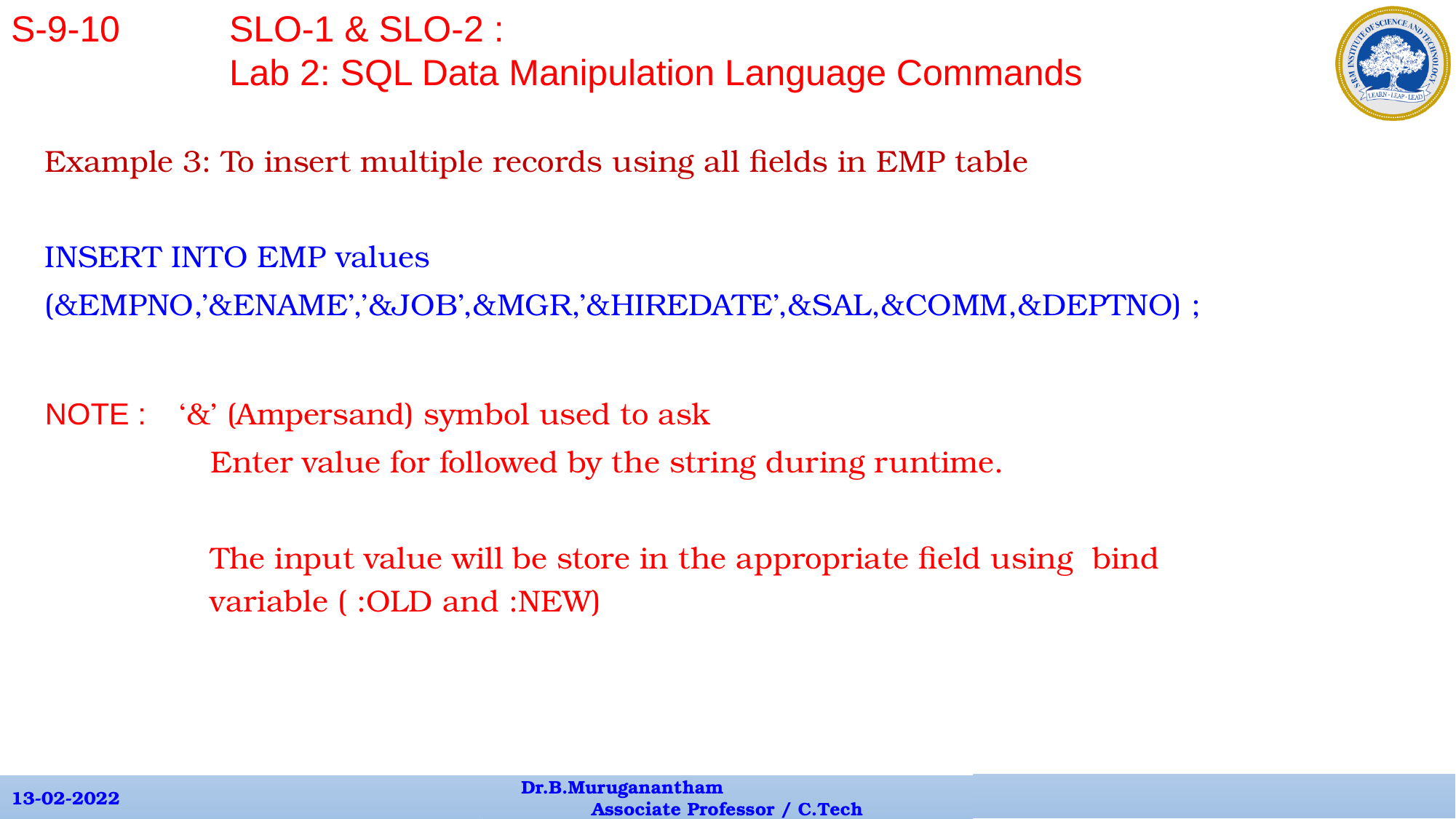

S-9-10	SLO-1 & SLO-2 :
		Lab 2: SQL Data Manipulation Language Commands
Example 3: To insert multiple records using all fields in EMP table

INSERT INTO EMP values
(&EMPNO,’&ENAME’,’&JOB’,&MGR,’&HIREDATE’,&SAL,&COMM,&DEPTNO) ;

NOTE :    ‘&’ (Ampersand) symbol used to ask
		   Enter value for followed by the string during runtime.

		   The input value will be store in the appropriate field using  bind 	   	   variable ( :OLD and :NEW)
54
13-02-2022
Dr.B.Muruganantham                                   Associate Professor / C.Tech